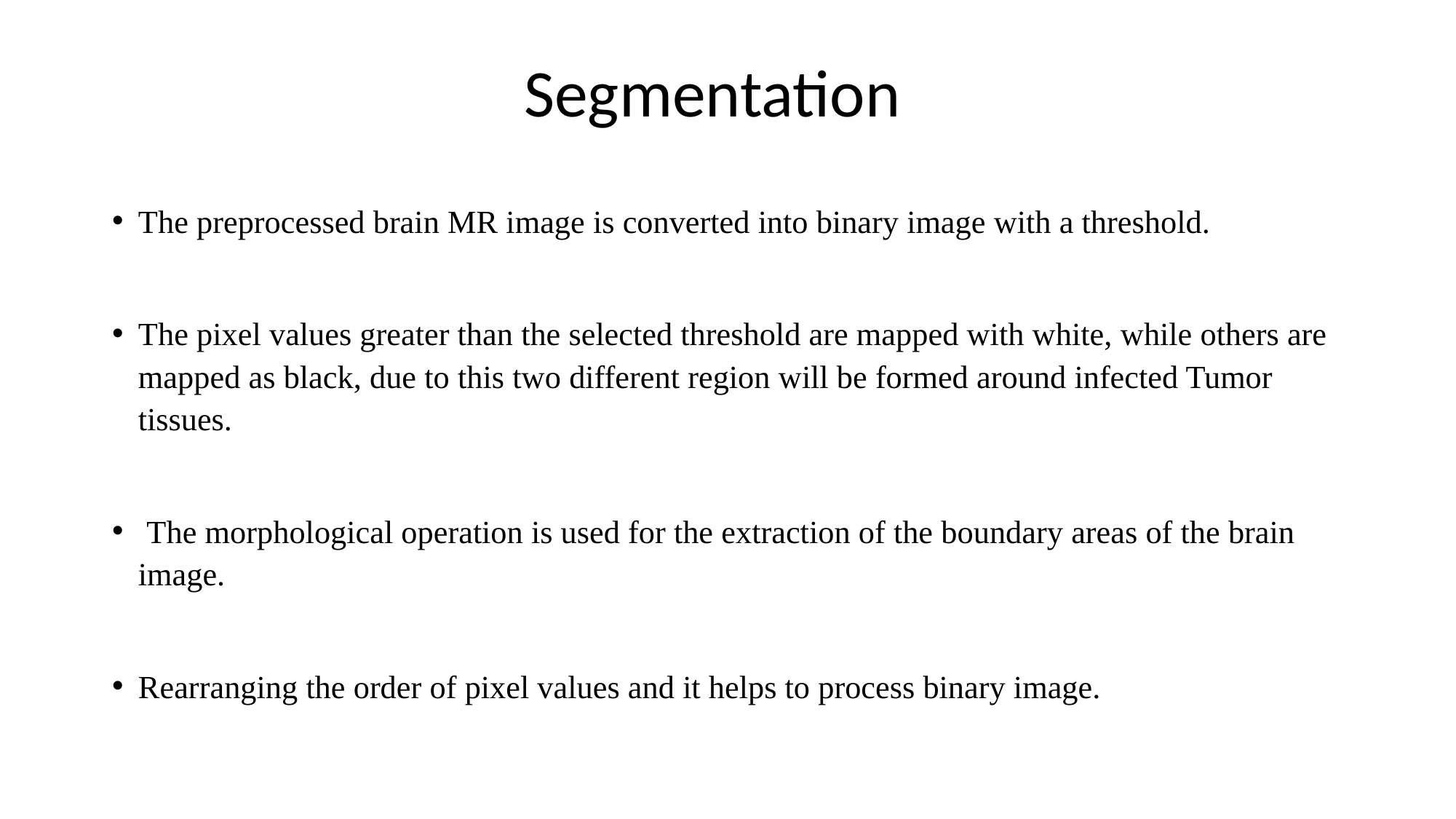

# Segmentation
The preprocessed brain MR image is converted into binary image with a threshold.

The pixel values greater than the selected threshold are mapped with white, while others are mapped as black, due to this two different region will be formed around infected Tumor tissues.

 The morphological operation is used for the extraction of the boundary areas of the brain image.

Rearranging the order of pixel values and it helps to process binary image.